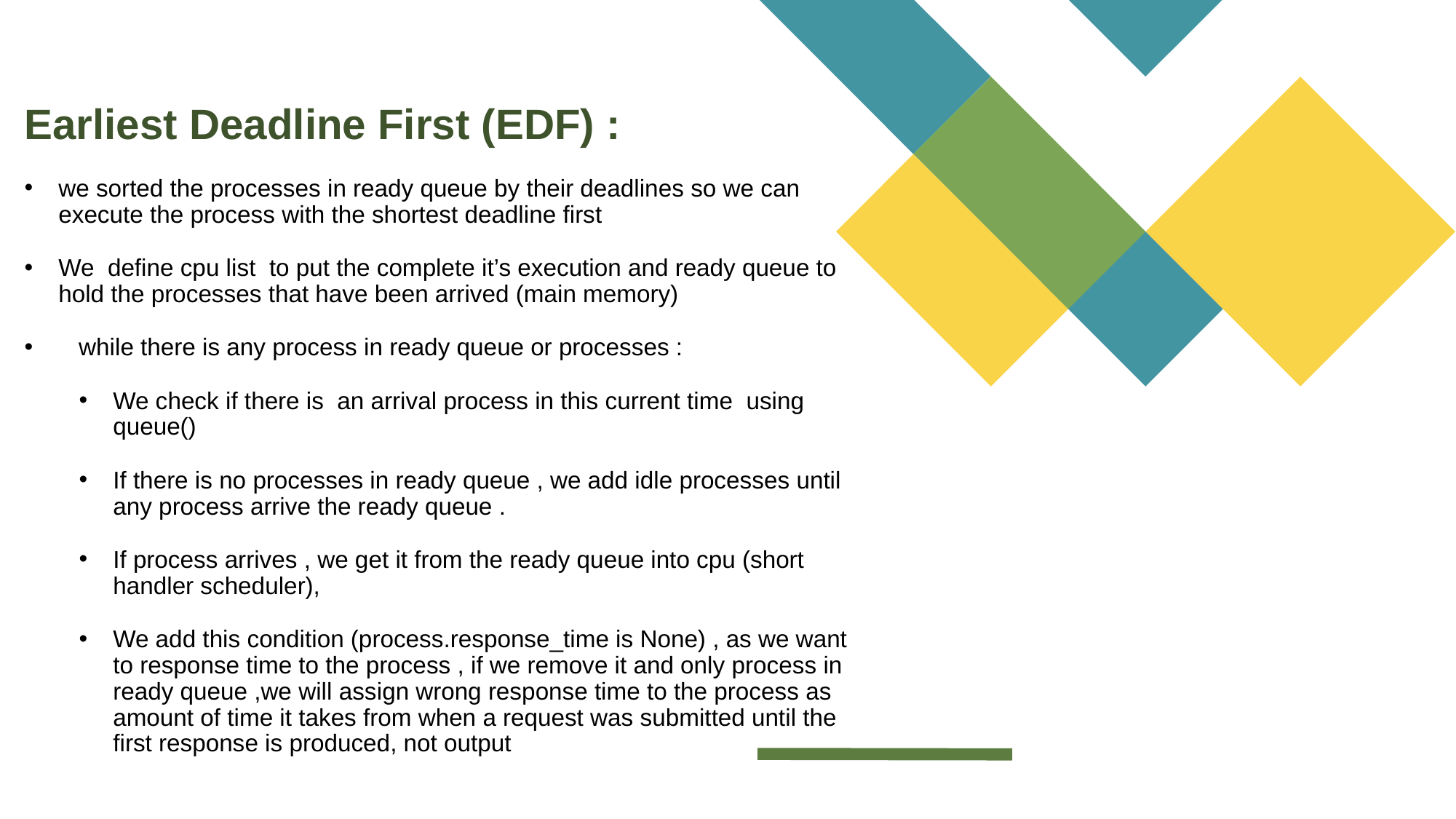

Earliest Deadline First (EDF) :
we sorted the processes in ready queue by their deadlines so we can execute the process with the shortest deadline first
We  define cpu list  to put the complete it’s execution and ready queue to hold the processes that have been arrived (main memory)
   while there is any process in ready queue or processes :
We check if there is  an arrival process in this current time  using queue()
If there is no processes in ready queue , we add idle processes until  any process arrive the ready queue .
If process arrives , we get it from the ready queue into cpu (short handler scheduler),
We add this condition (process.response_time is None) , as we want to response time to the process , if we remove it and only process in ready queue ,we will assign wrong response time to the process as amount of time it takes from when a request was submitted until the first response is produced, not output